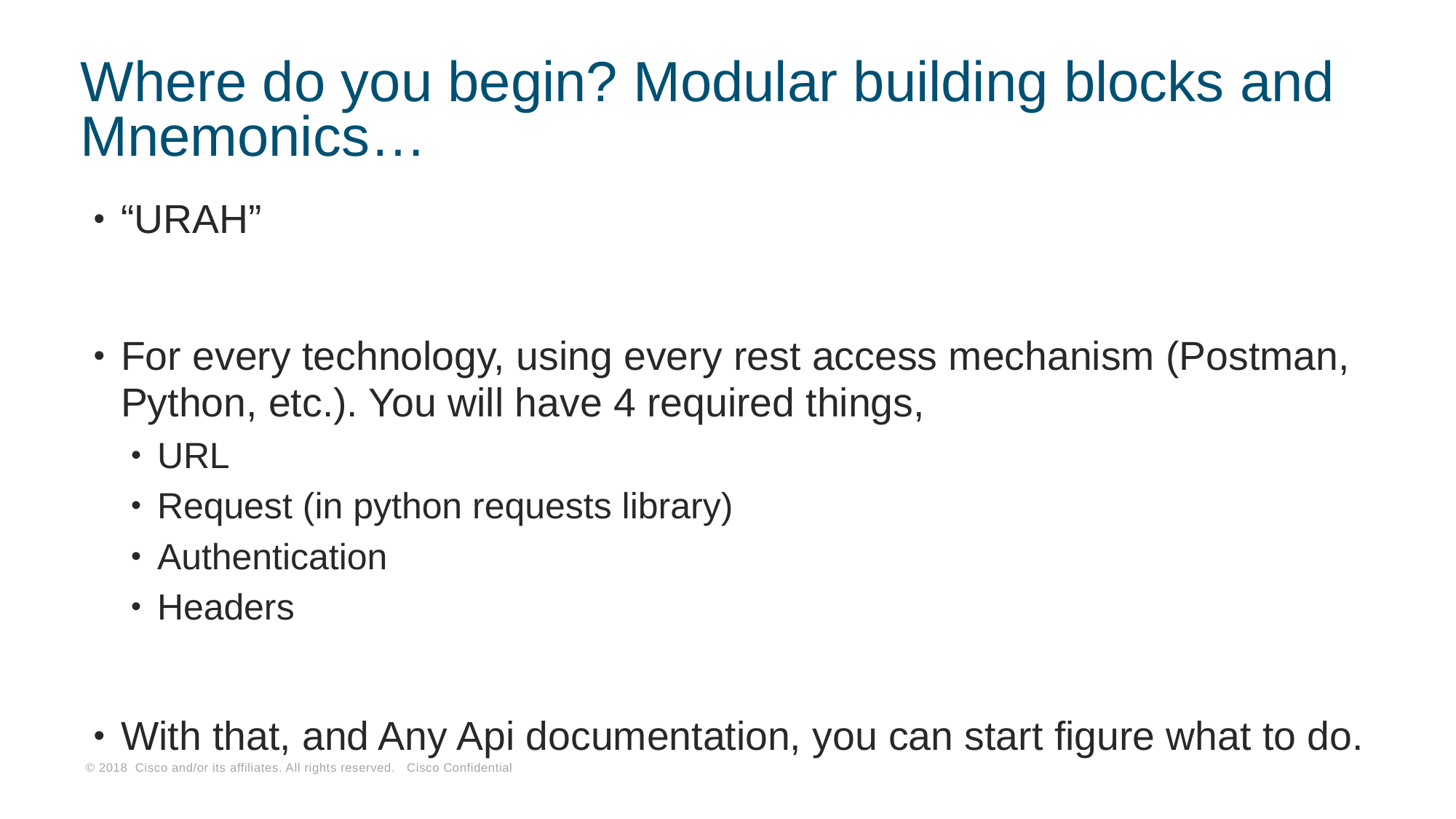

# Where do you begin? Modular building blocks and Mnemonics…
“URAH”

For every technology, using every rest access mechanism (Postman, Python, etc.). You will have 4 required things,
URL
Request (in python requests library)
Authentication
Headers

With that, and Any Api documentation, you can start figure what to do.